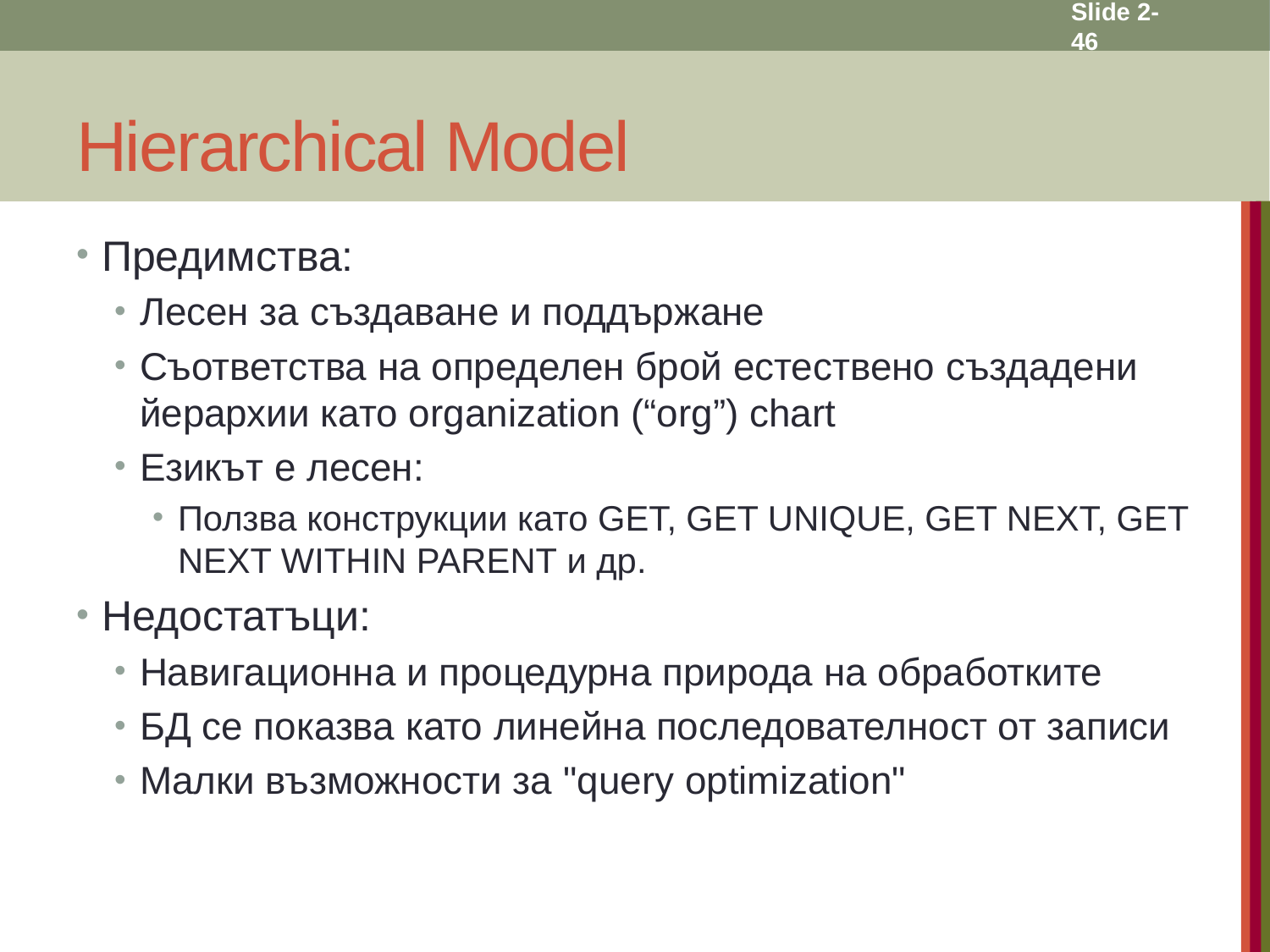

Slide 2- 46
# Hierarchical Model
Предимства:
Лесен за създаване и поддържане
Съответства на определен брой естествено създадени йерархии като organization (“org”) chart
Езикът е лесен:
Ползва конструкции като GET, GET UNIQUE, GET NEXT, GET NEXT WITHIN PARENT и др.
Недостатъци:
Навигационна и процедурна природа на обработките
БД се показва като линейна последователност от записи
Малки възможности за "query optimization"